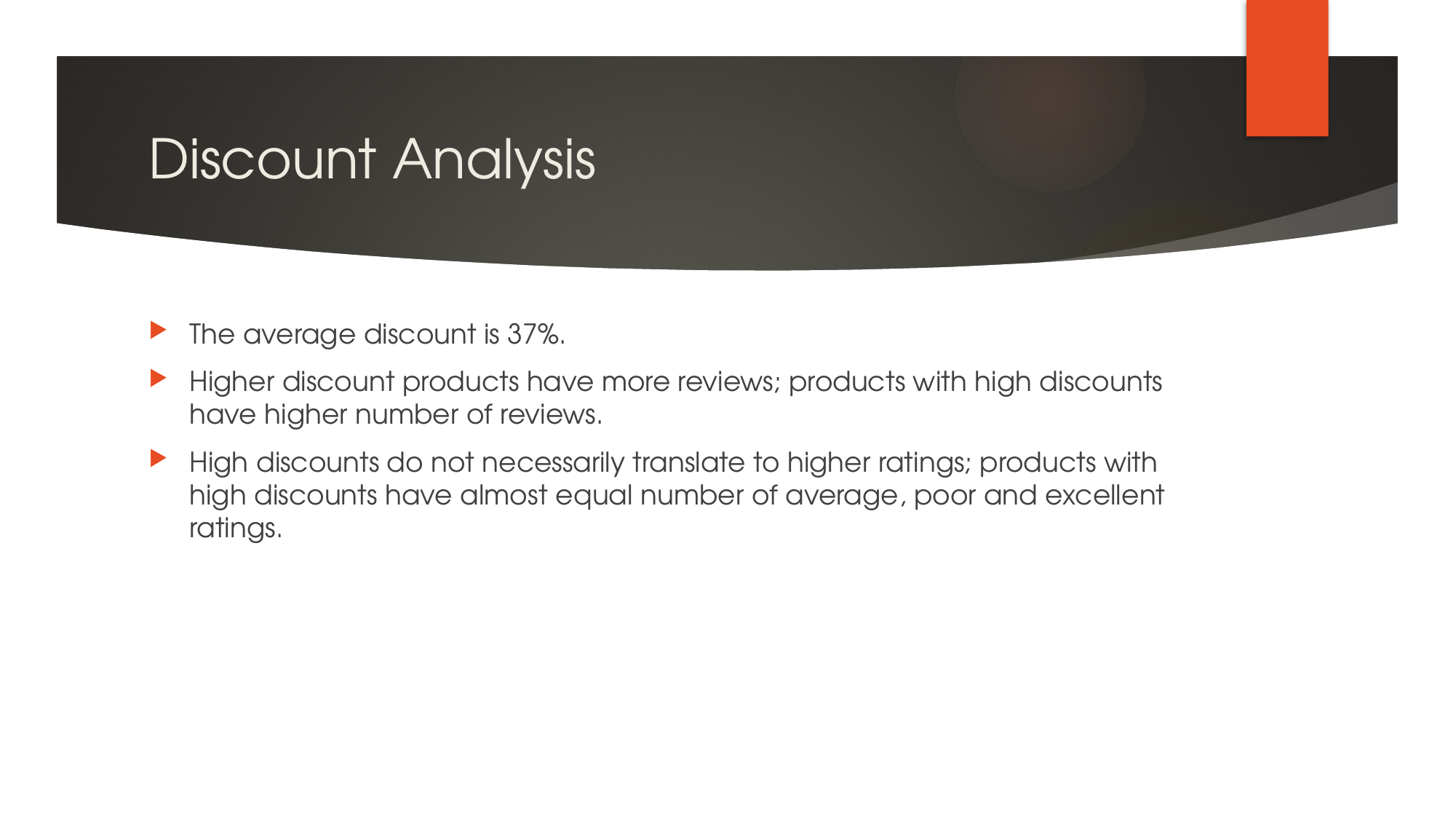

# Discount Analysis
The average discount is 37%.
Higher discount products have more reviews; products with high discounts have higher number of reviews.
High discounts do not necessarily translate to higher ratings; products with high discounts have almost equal number of average, poor and excellent ratings.